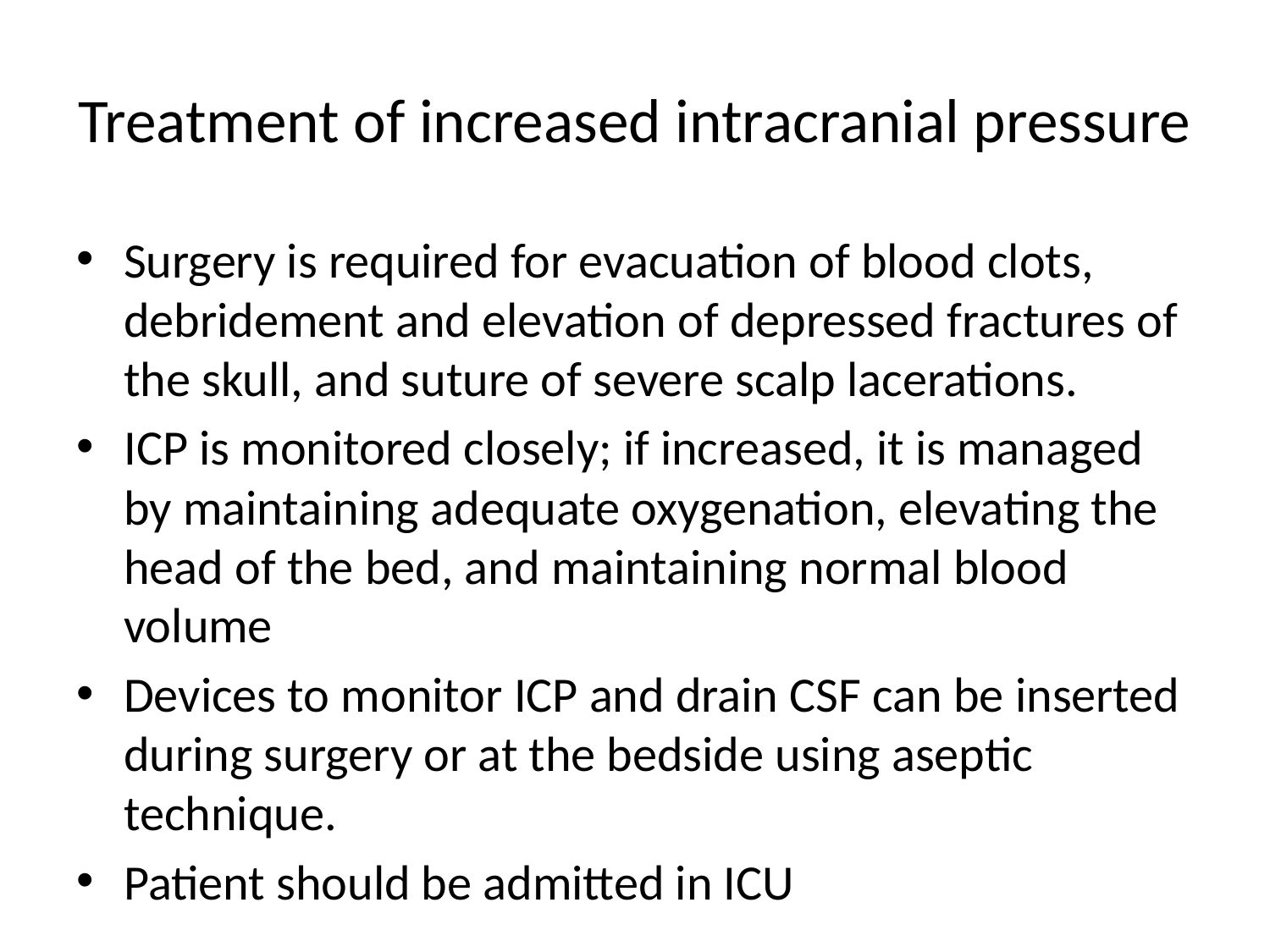

# Treatment of increased intracranial pressure
Surgery is required for evacuation of blood clots, debridement and elevation of depressed fractures of the skull, and suture of severe scalp lacerations.
ICP is monitored closely; if increased, it is managed by maintaining adequate oxygenation, elevating the head of the bed, and maintaining normal blood volume
Devices to monitor ICP and drain CSF can be inserted during surgery or at the bedside using aseptic technique.
Patient should be admitted in ICU